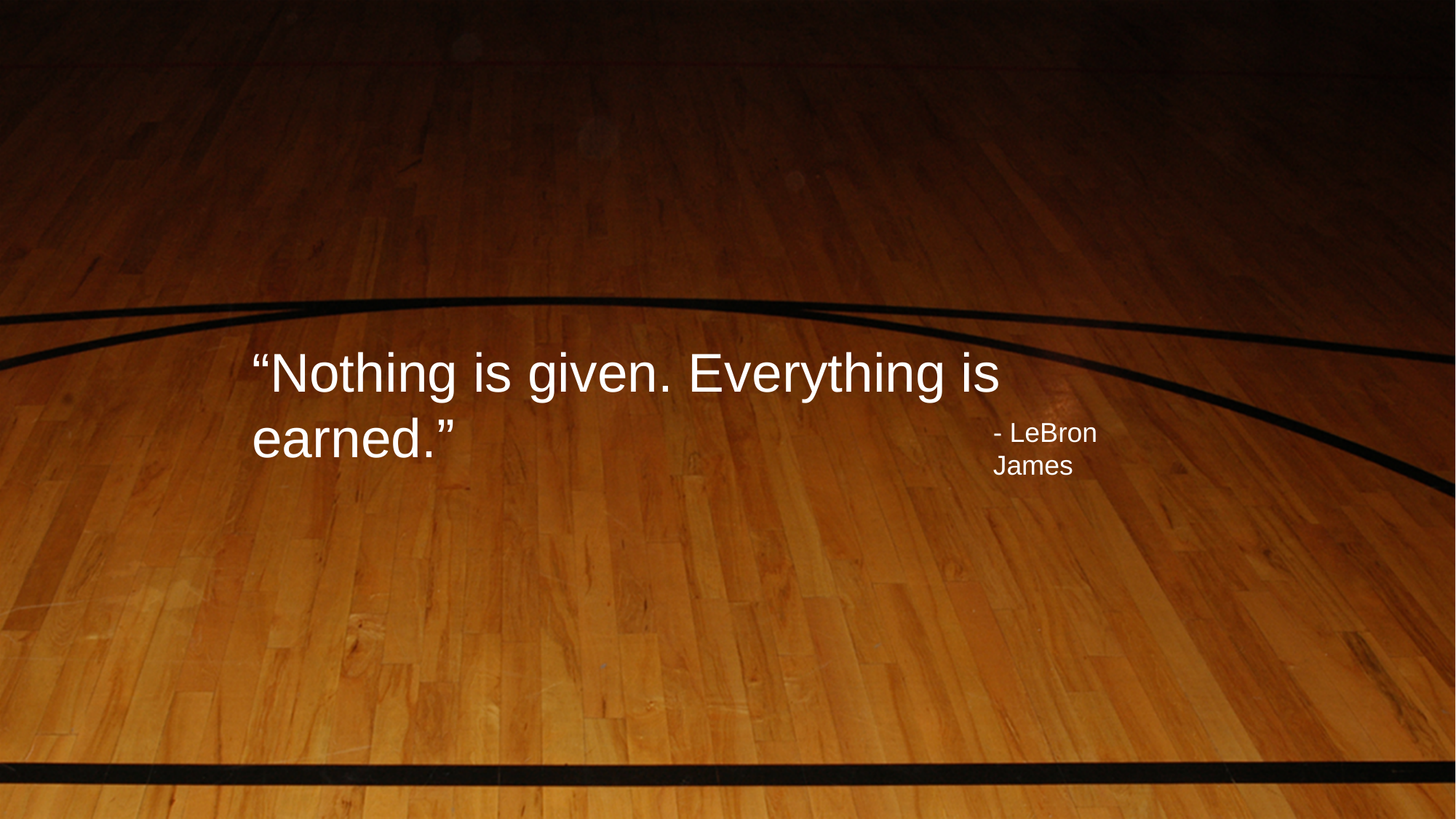

“Nothing is given. Everything is earned.”
- LeBron James